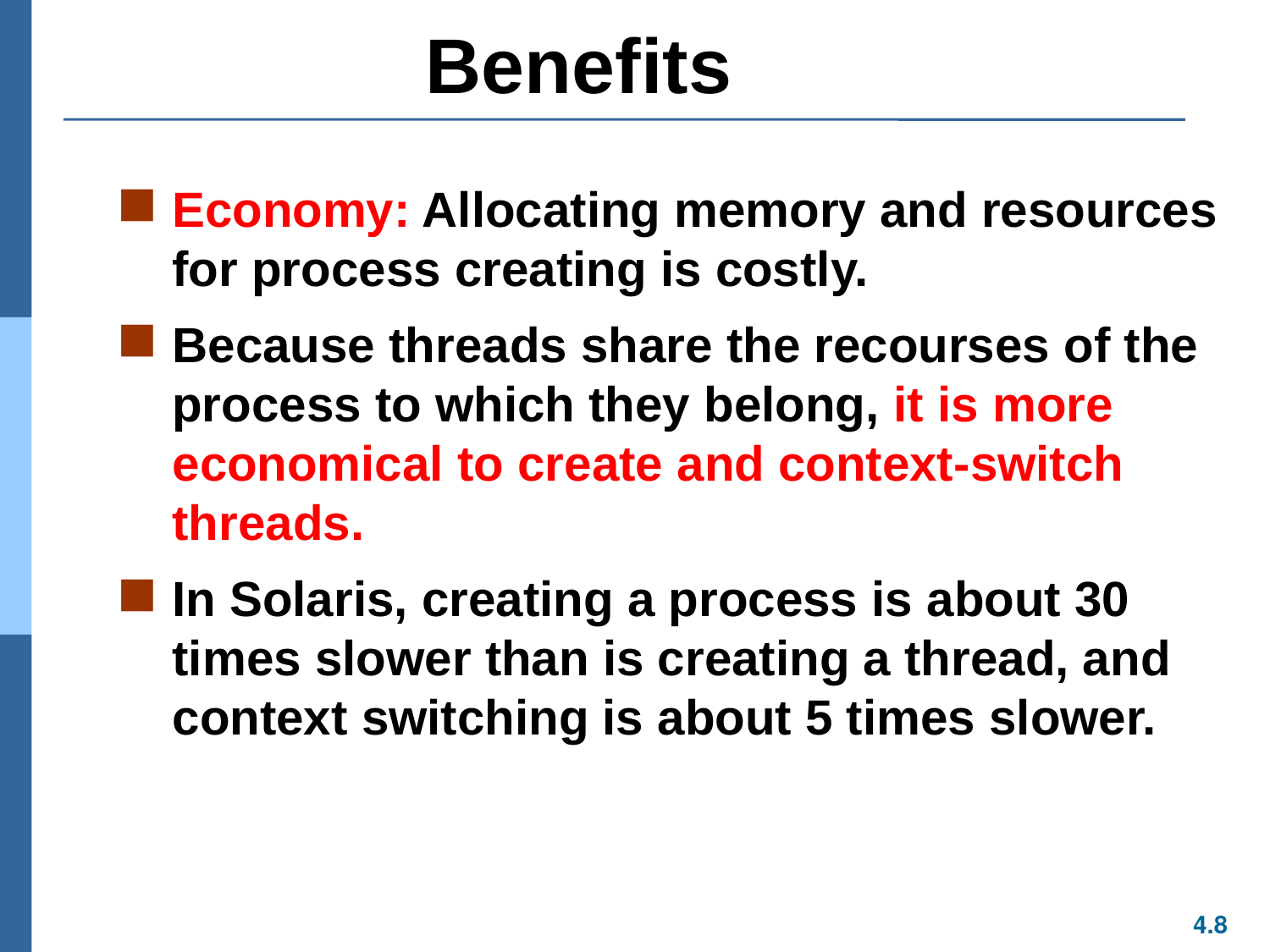

# Benefits
Economy: Allocating memory and resources for process creating is costly.
Because threads share the recourses of the process to which they belong, it is more economical to create and context-switch threads.
In Solaris, creating a process is about 30 times slower than is creating a thread, and context switching is about 5 times slower.